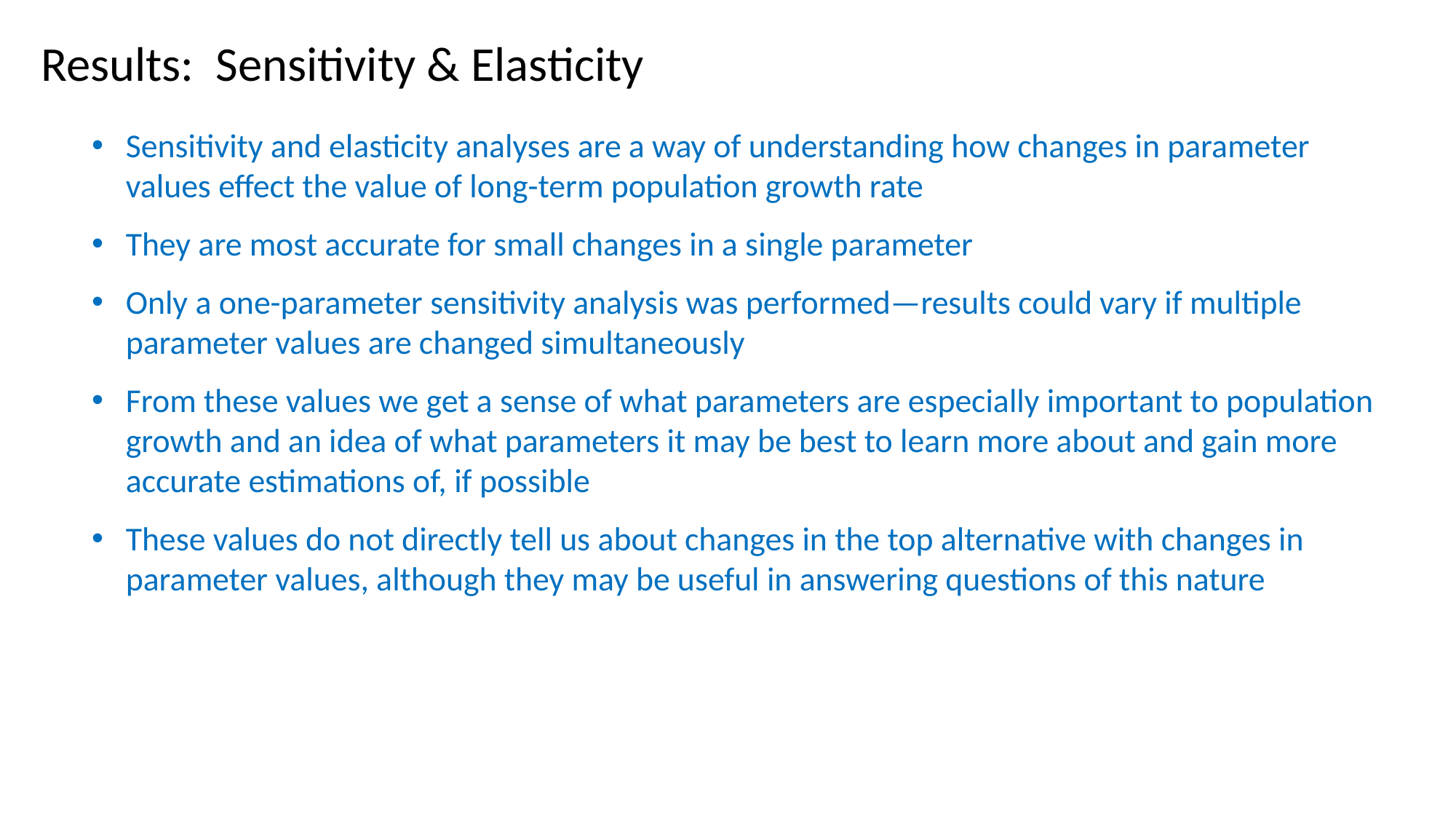

Results:  Sensitivity & Elasticity
Sensitivity and elasticity analyses are a way of understanding how changes in parameter values effect the value of long-term population growth rate
They are most accurate for small changes in a single parameter
Only a one-parameter sensitivity analysis was performed—results could vary if multiple parameter values are changed simultaneously
From these values we get a sense of what parameters are especially important to population growth and an idea of what parameters it may be best to learn more about and gain more accurate estimations of, if possible
These values do not directly tell us about changes in the top alternative with changes in parameter values, although they may be useful in answering questions of this nature